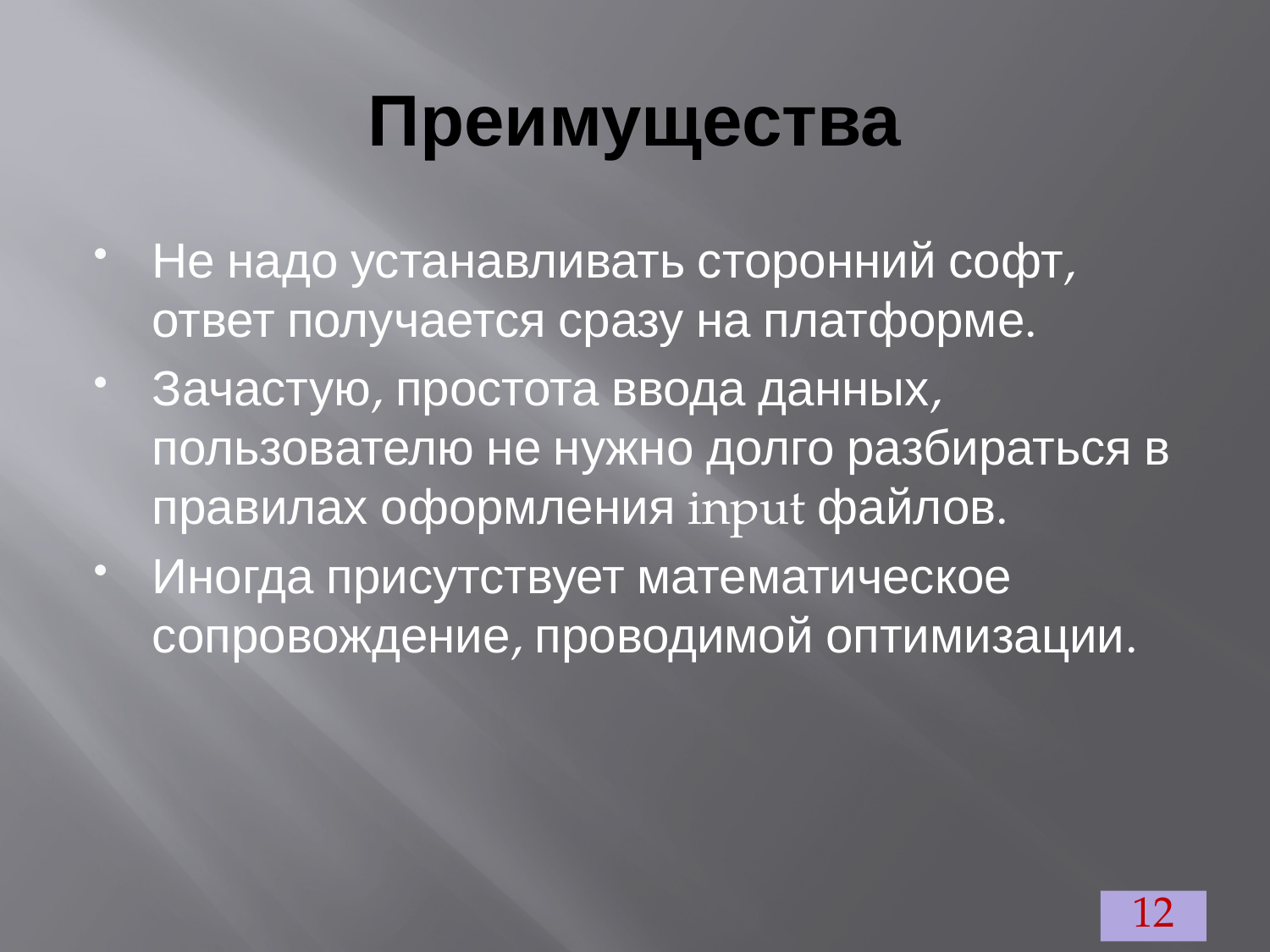

# Преимущества
Не надо устанавливать сторонний софт, ответ получается сразу на платформе.
Зачастую, простота ввода данных, пользователю не нужно долго разбираться в правилах оформления input файлов.
Иногда присутствует математическое сопровождение, проводимой оптимизации.

12